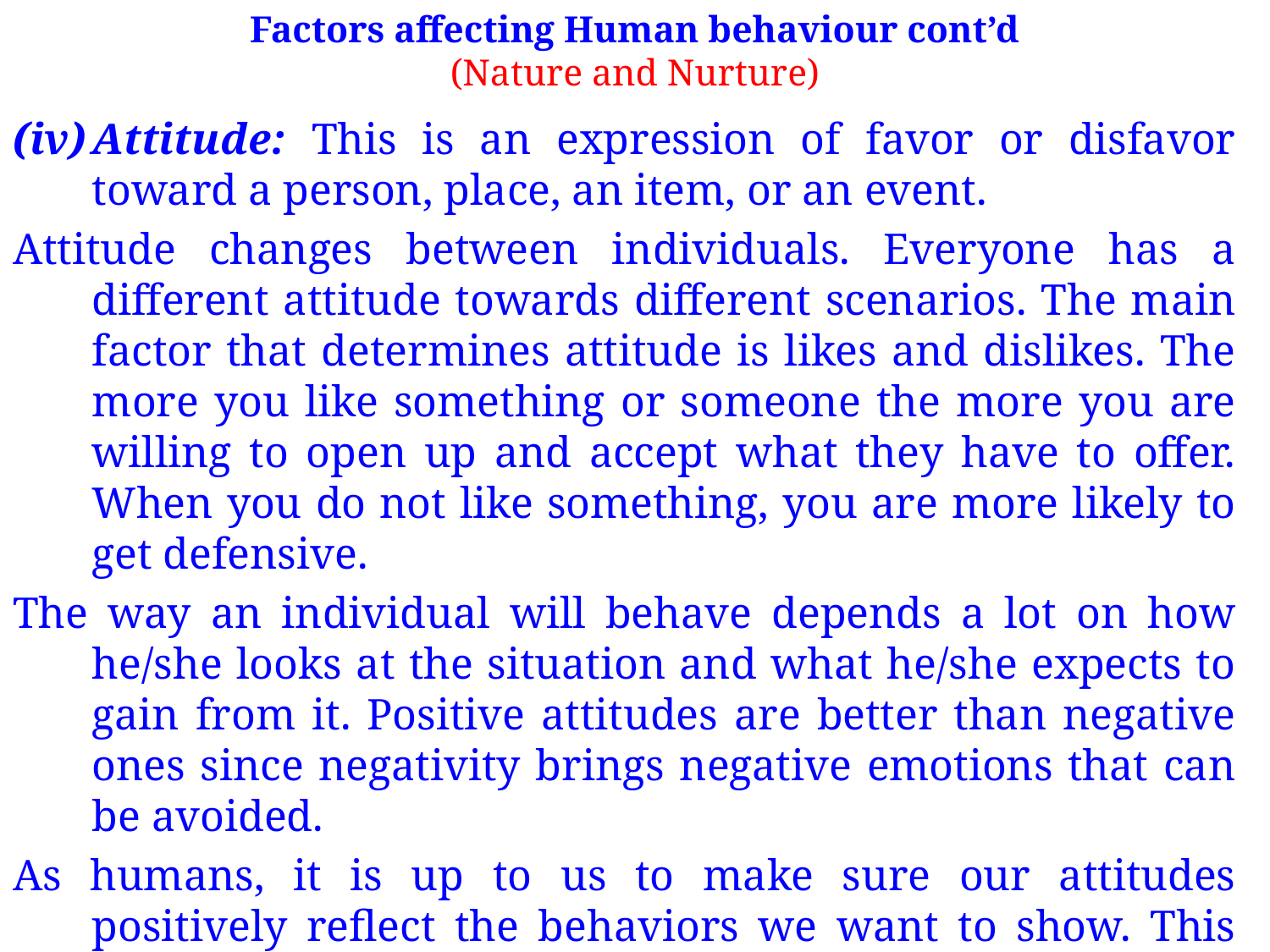

# Factors affecting Human behaviour cont’d (Nature and Nurture)
Attitude: This is an expression of favor or disfavor toward a person, place, an item, or an event.
Attitude changes between individuals. Everyone has a different attitude towards different scenarios. The main factor that determines attitude is likes and dislikes. The more you like something or someone the more you are willing to open up and accept what they have to offer. When you do not like something, you are more likely to get defensive.
The way an individual will behave depends a lot on how he/she looks at the situation and what he/she expects to gain from it. Positive attitudes are better than negative ones since negativity brings negative emotions that can be avoided.
As humans, it is up to us to make sure our attitudes positively reflect the behaviors we want to show. This can be done by assessing our attitudes and properly presenting them in society.